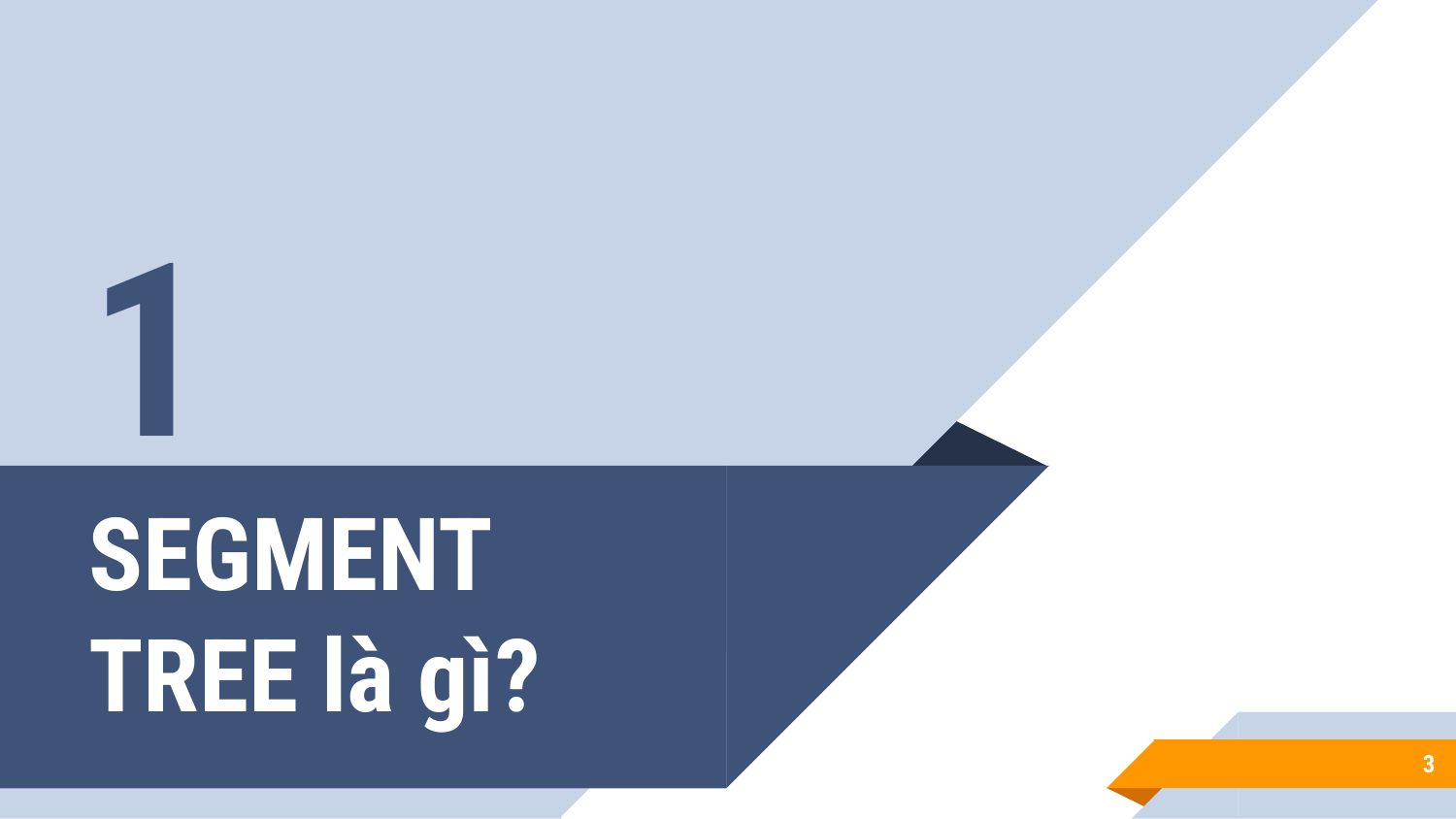

1
# SEGMENT TREE là gì?
3